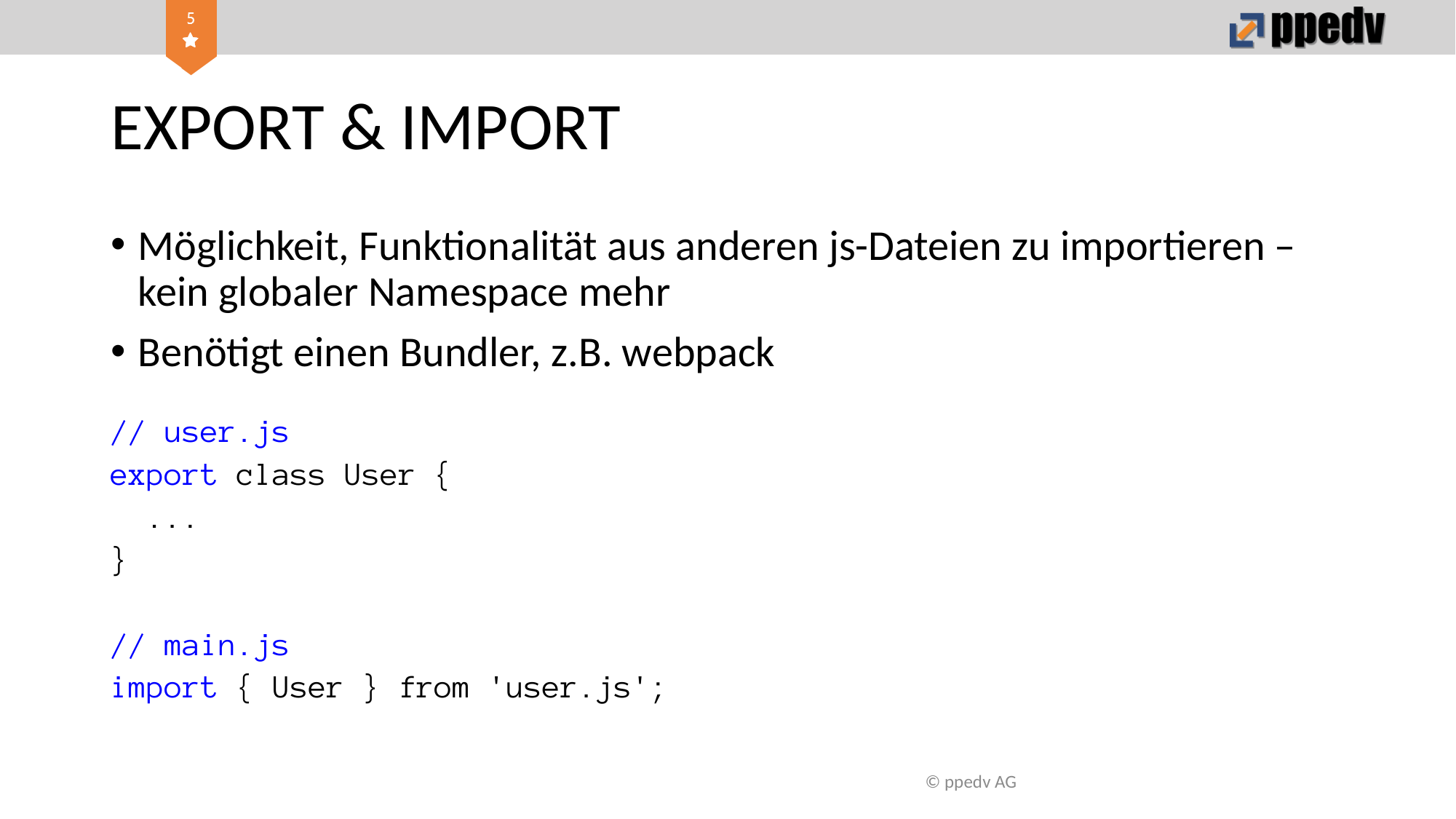

# EXPORT & IMPORT
Möglichkeit, Funktionalität aus anderen js-Dateien zu importieren – kein globaler Namespace mehr
Benötigt einen Bundler, z.B. webpack

// user.js
export class User {
  ...
}

// main.js
import { User } from 'user.js';

© ppedv AG